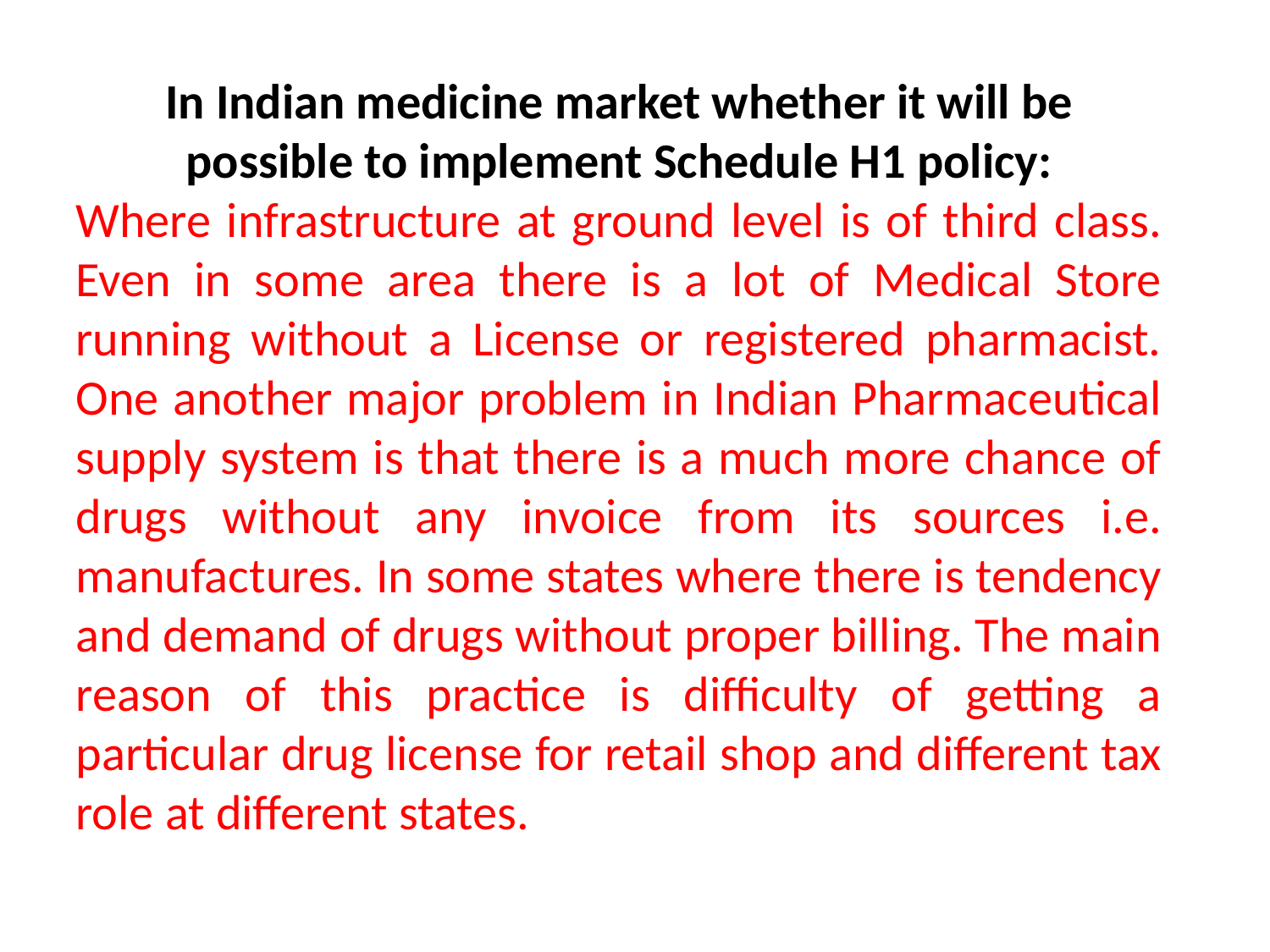

In Indian medicine market whether it will be possible to implement Schedule H1 policy:
Where infrastructure at ground level is of third class. Even in some area there is a lot of Medical Store running without a License or registered pharmacist. One another major problem in Indian Pharmaceutical supply system is that there is a much more chance of drugs without any invoice from its sources i.e. manufactures. In some states where there is tendency and demand of drugs without proper billing. The main reason of this practice is difficulty of getting a particular drug license for retail shop and different tax role at different states.